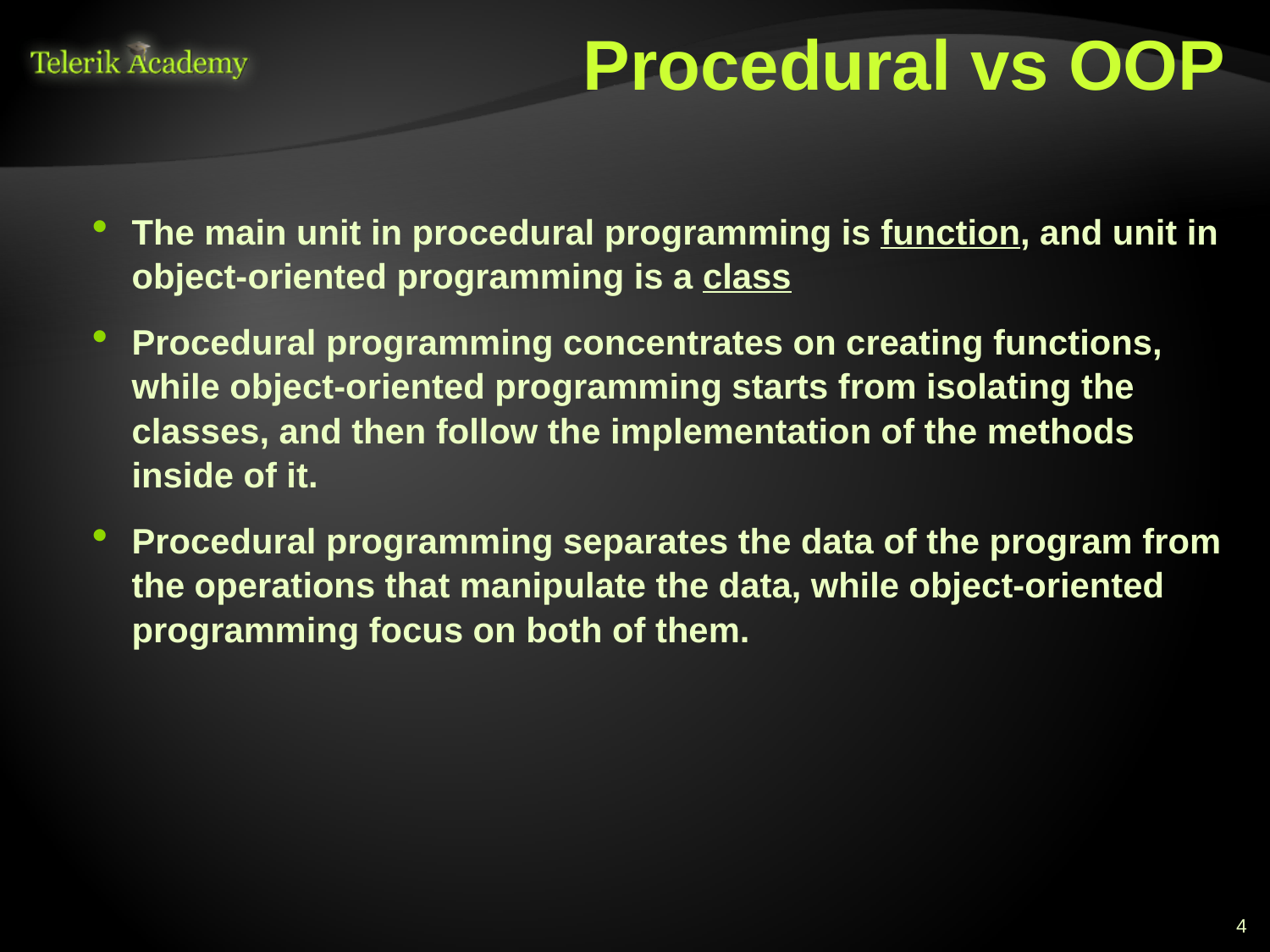

# Procedural vs OOP
The main unit in procedural programming is function, and unit in object-oriented programming is a class
Procedural programming concentrates on creating functions, while object-oriented programming starts from isolating the classes, and then follow the implementation of the methods inside of it.
Procedural programming separates the data of the program from the operations that manipulate the data, while object-oriented programming focus on both of them.
4